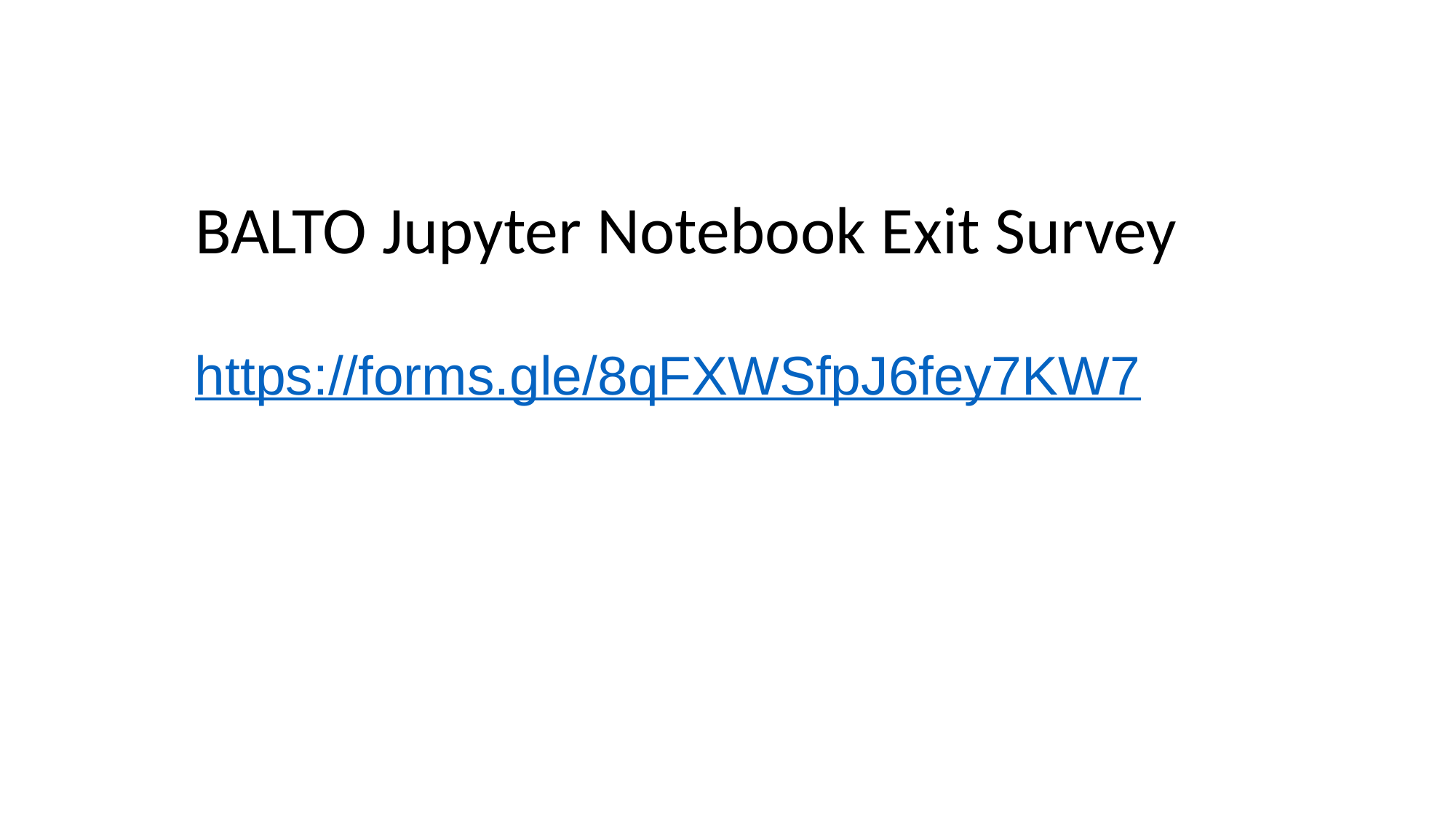

# BALTO Jupyter Notebook Exit Survey
https://forms.gle/8qFXWSfpJ6fey7KW7